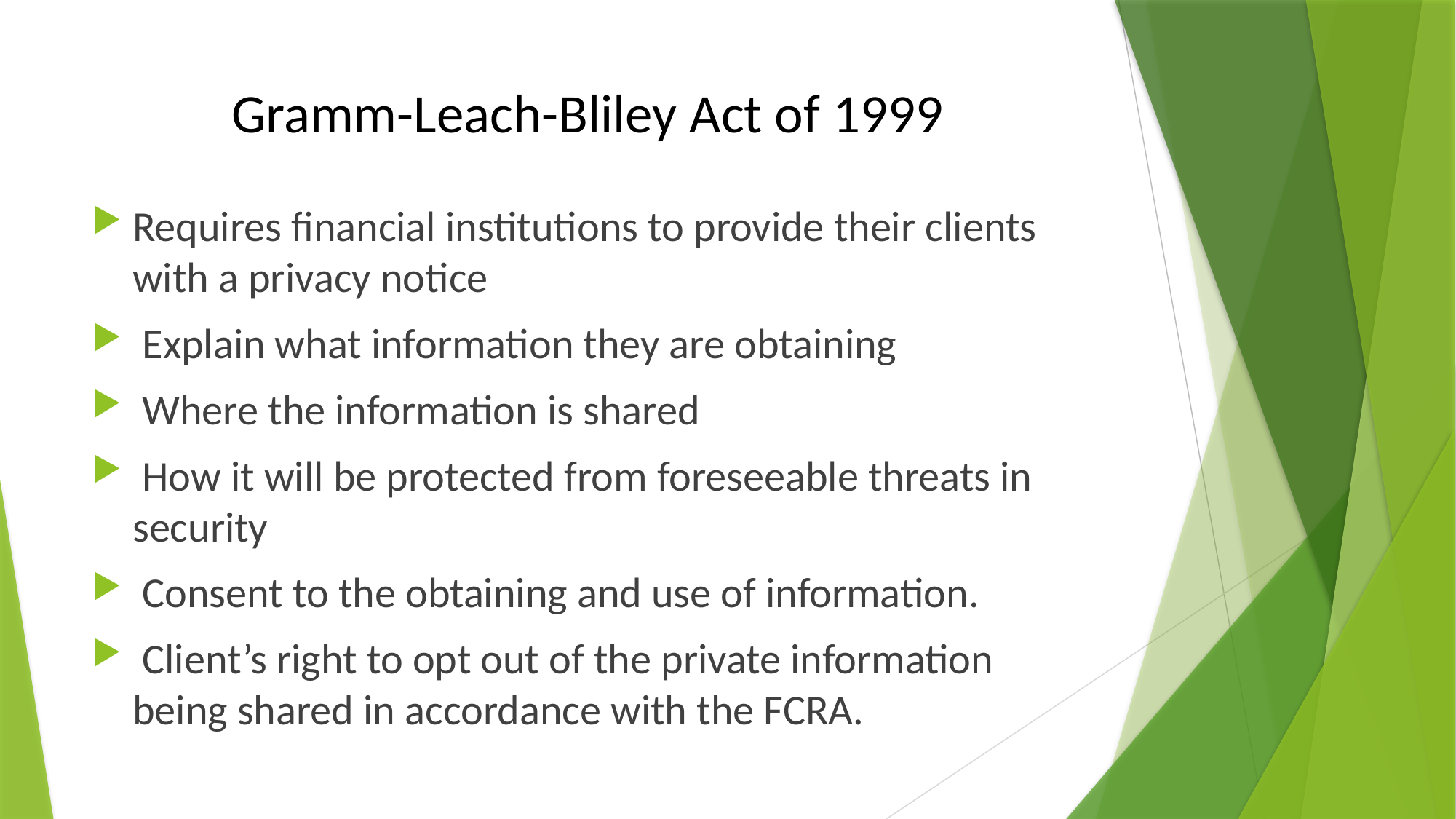

# Gramm-Leach-Bliley Act of 1999
Requires financial institutions to provide their clients with a privacy notice
 Explain what information they are obtaining
 Where the information is shared
 How it will be protected from foreseeable threats in security
 Consent to the obtaining and use of information.
 Client’s right to opt out of the private information being shared in accordance with the FCRA.